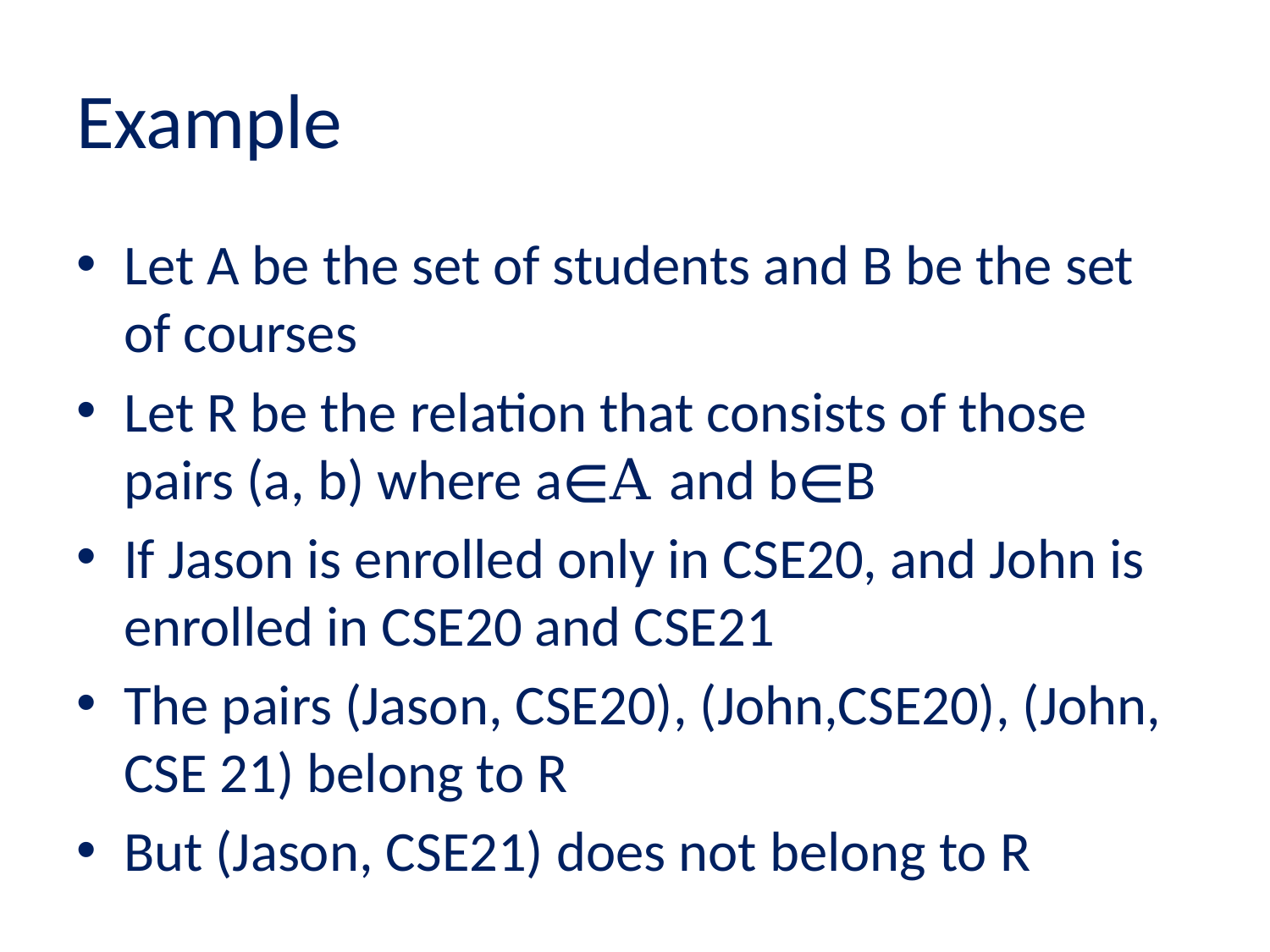

# Example
Let A be the set of students and B be the set of courses
Let R be the relation that consists of those pairs (a, b) where a∊A and b∊B
If Jason is enrolled only in CSE20, and John is enrolled in CSE20 and CSE21
The pairs (Jason, CSE20), (John,CSE20), (John, CSE 21) belong to R
But (Jason, CSE21) does not belong to R
5